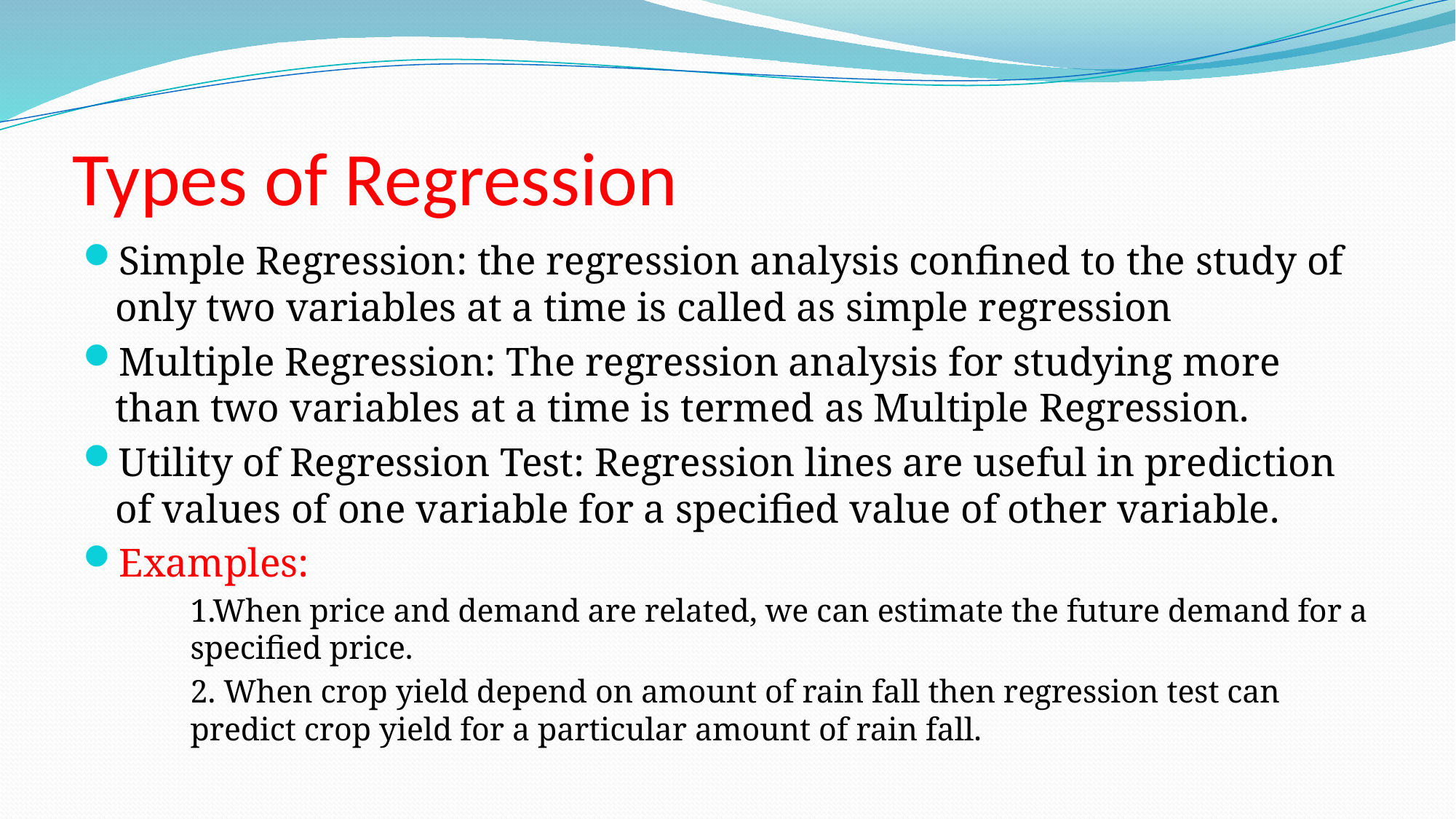

# Types of Regression
Simple Regression: the regression analysis confined to the study of only two variables at a time is called as simple regression
Multiple Regression: The regression analysis for studying more than two variables at a time is termed as Multiple Regression.
Utility of Regression Test: Regression lines are useful in prediction of values of one variable for a specified value of other variable.
Examples:
	1.When price and demand are related, we can estimate the future demand for a specified price.
	2. When crop yield depend on amount of rain fall then regression test can predict crop yield for a particular amount of rain fall.